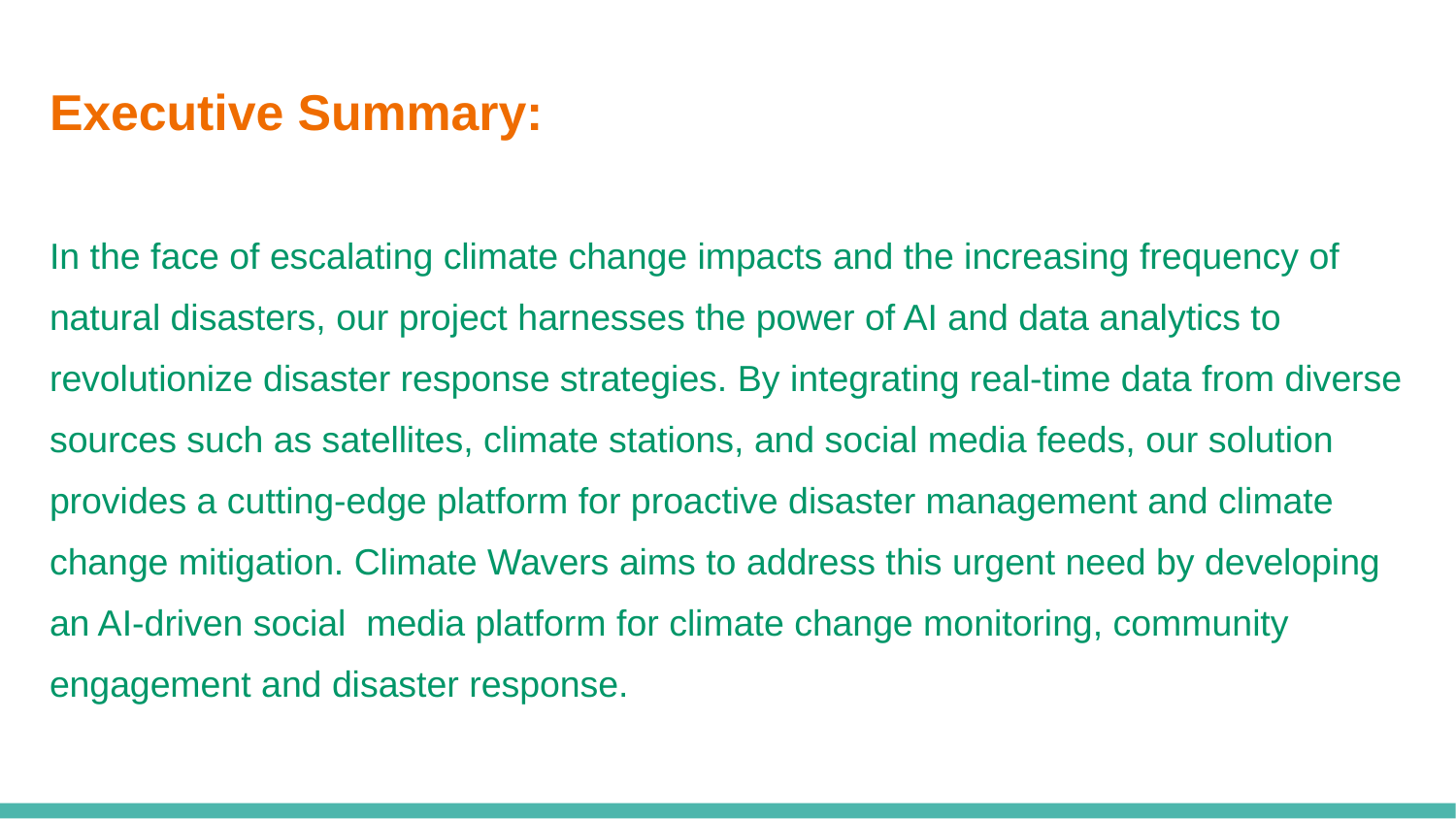

# Executive Summary:
In the face of escalating climate change impacts and the increasing frequency of natural disasters, our project harnesses the power of AI and data analytics to revolutionize disaster response strategies. By integrating real-time data from diverse sources such as satellites, climate stations, and social media feeds, our solution provides a cutting-edge platform for proactive disaster management and climate change mitigation. Climate Wavers aims to address this urgent need by developing an AI-driven social  media platform for climate change monitoring, community engagement and disaster response.